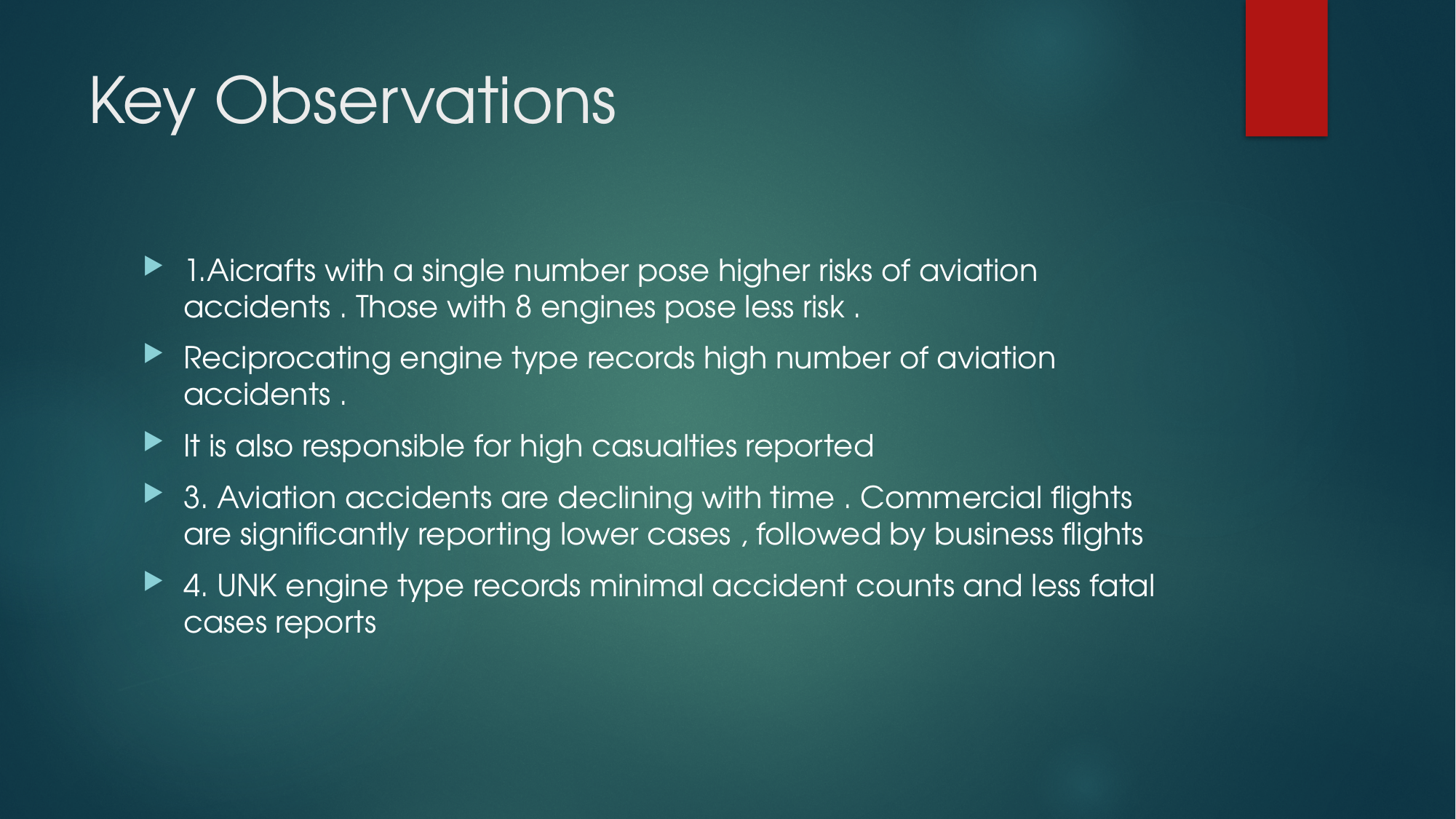

# Key Observations
1.Aicrafts with a single number pose higher risks of aviation accidents . Those with 8 engines pose less risk .
Reciprocating engine type records high number of aviation accidents .
It is also responsible for high casualties reported
3. Aviation accidents are declining with time . Commercial flights are significantly reporting lower cases , followed by business flights
4. UNK engine type records minimal accident counts and less fatal cases reports